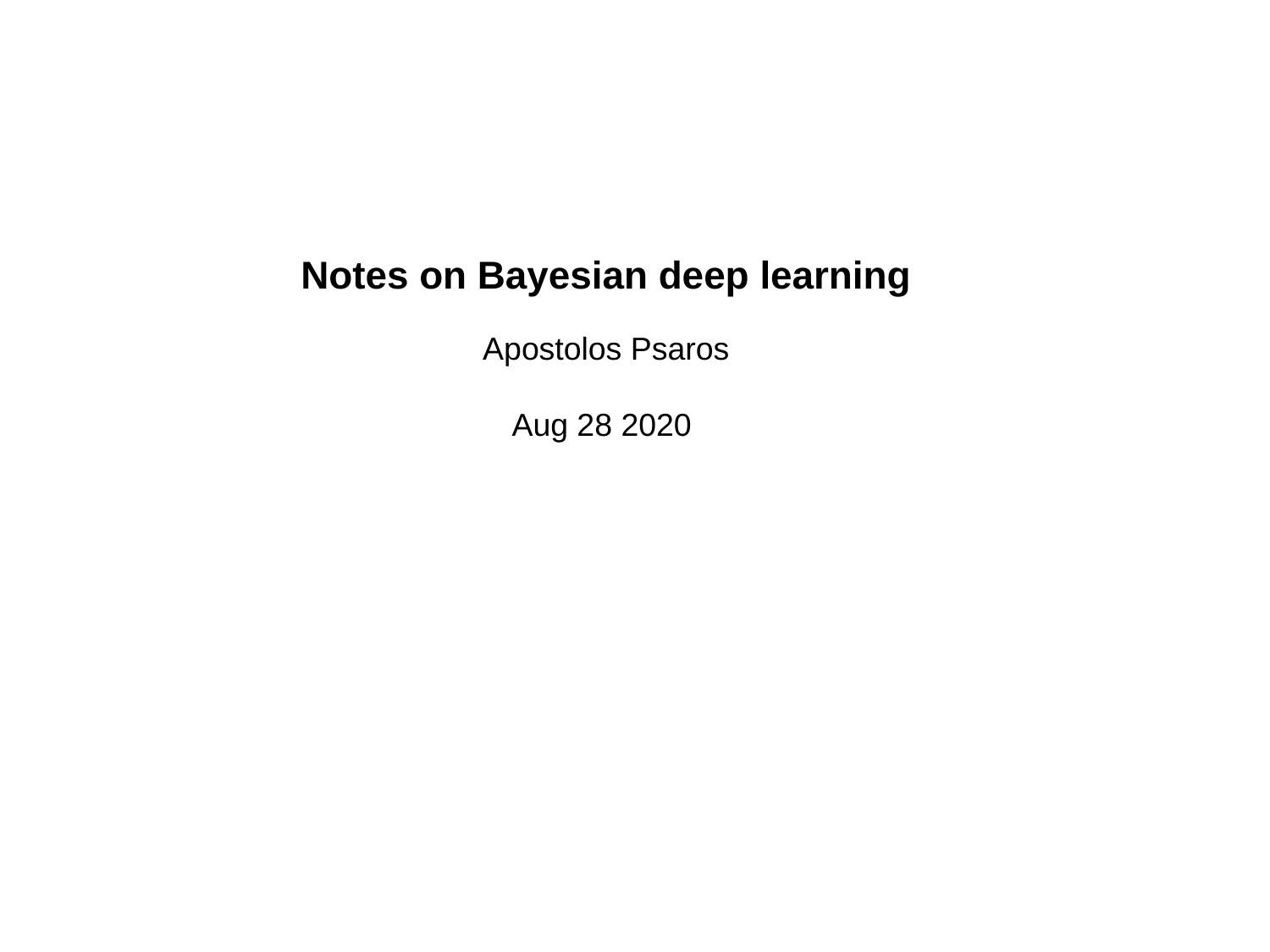

Notes on Bayesian deep learning

Apostolos Psaros

Aug 28 2020